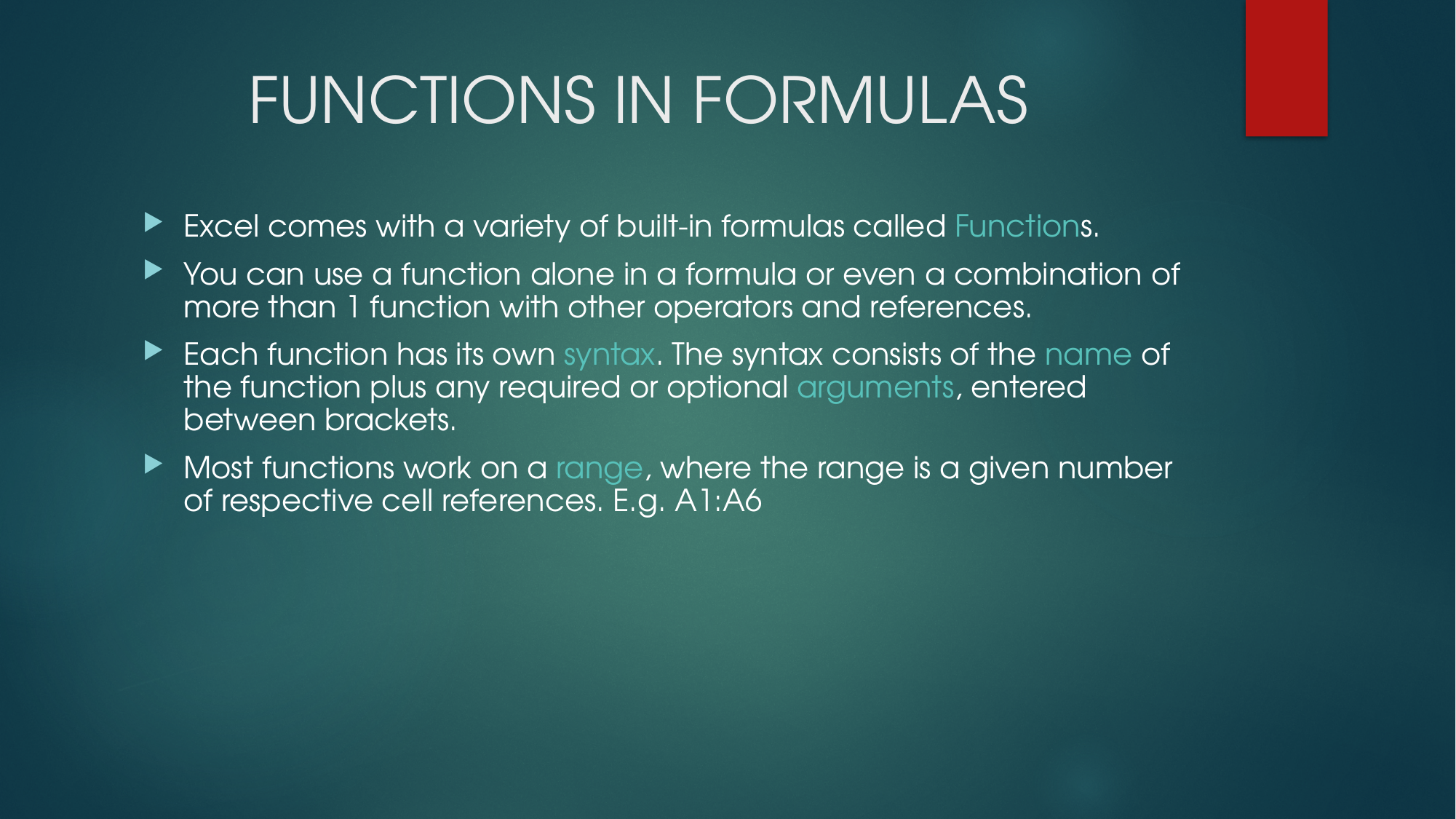

# FUNCTIONS IN FORMULAS
Excel comes with a variety of built-in formulas called Functions.
You can use a function alone in a formula or even a combination of more than 1 function with other operators and references.
Each function has its own syntax. The syntax consists of the name of the function plus any required or optional arguments, entered between brackets.
Most functions work on a range, where the range is a given number of respective cell references. E.g. A1:A6